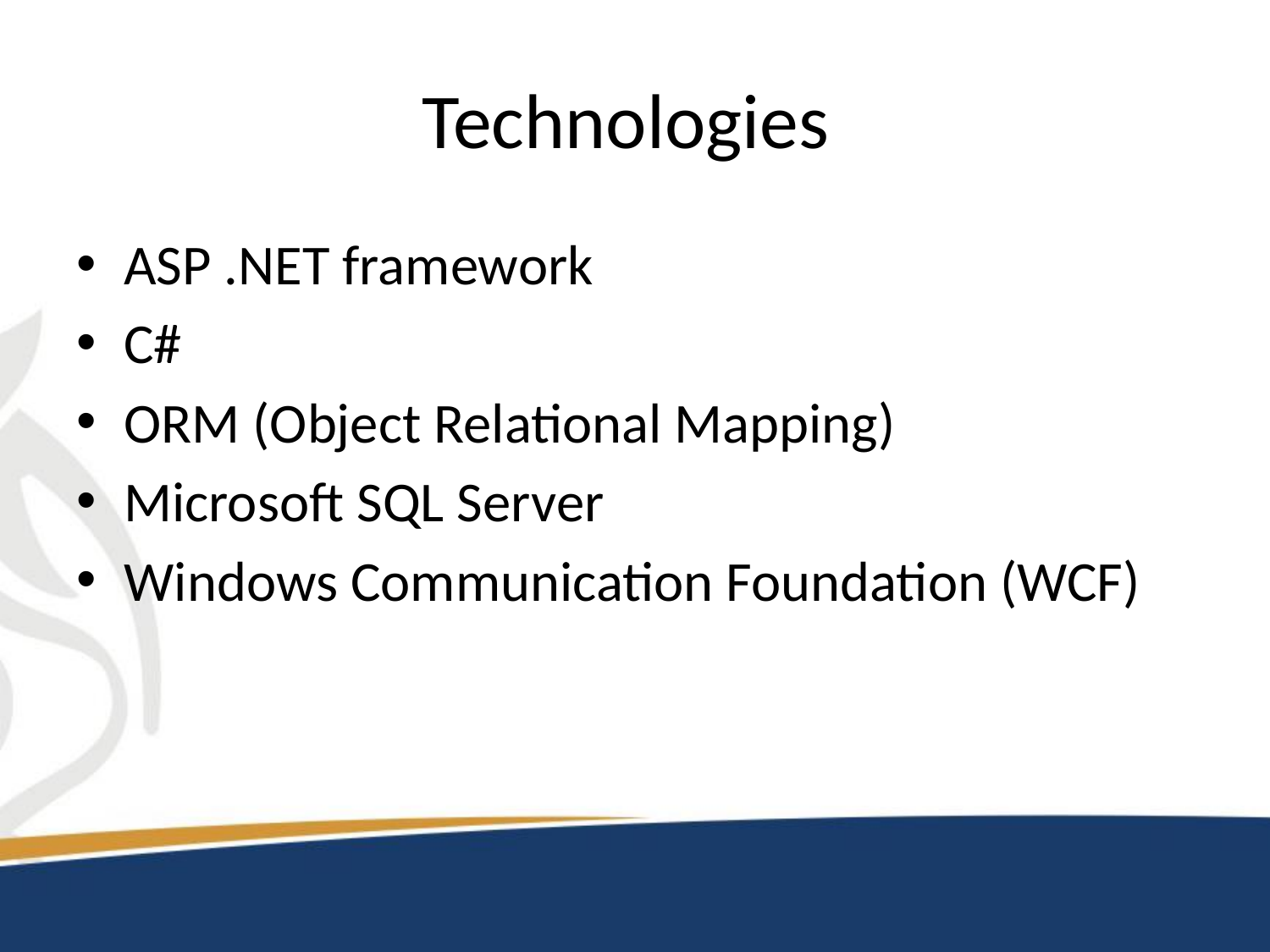

# Technologies
ASP .NET framework
C#
ORM (Object Relational Mapping)
Microsoft SQL Server
Windows Communication Foundation (WCF)